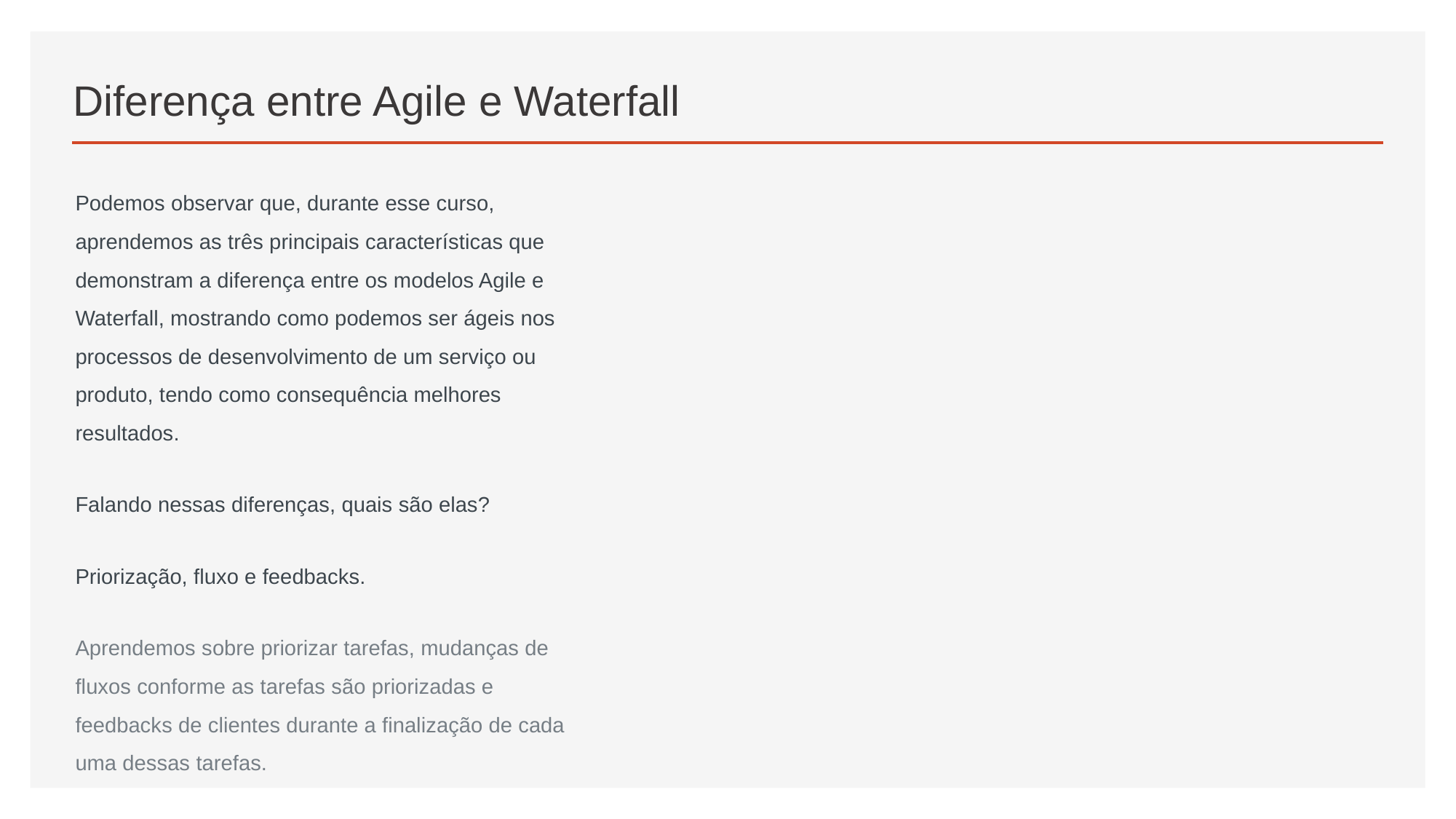

# Diferença entre Agile e Waterfall
Podemos observar que, durante esse curso, aprendemos as três principais características que demonstram a diferença entre os modelos Agile e Waterfall, mostrando como podemos ser ágeis nos processos de desenvolvimento de um serviço ou produto, tendo como consequência melhores resultados.
Falando nessas diferenças, quais são elas?
Priorização, fluxo e feedbacks.
Aprendemos sobre priorizar tarefas, mudanças de fluxos conforme as tarefas são priorizadas e feedbacks de clientes durante a finalização de cada uma dessas tarefas.